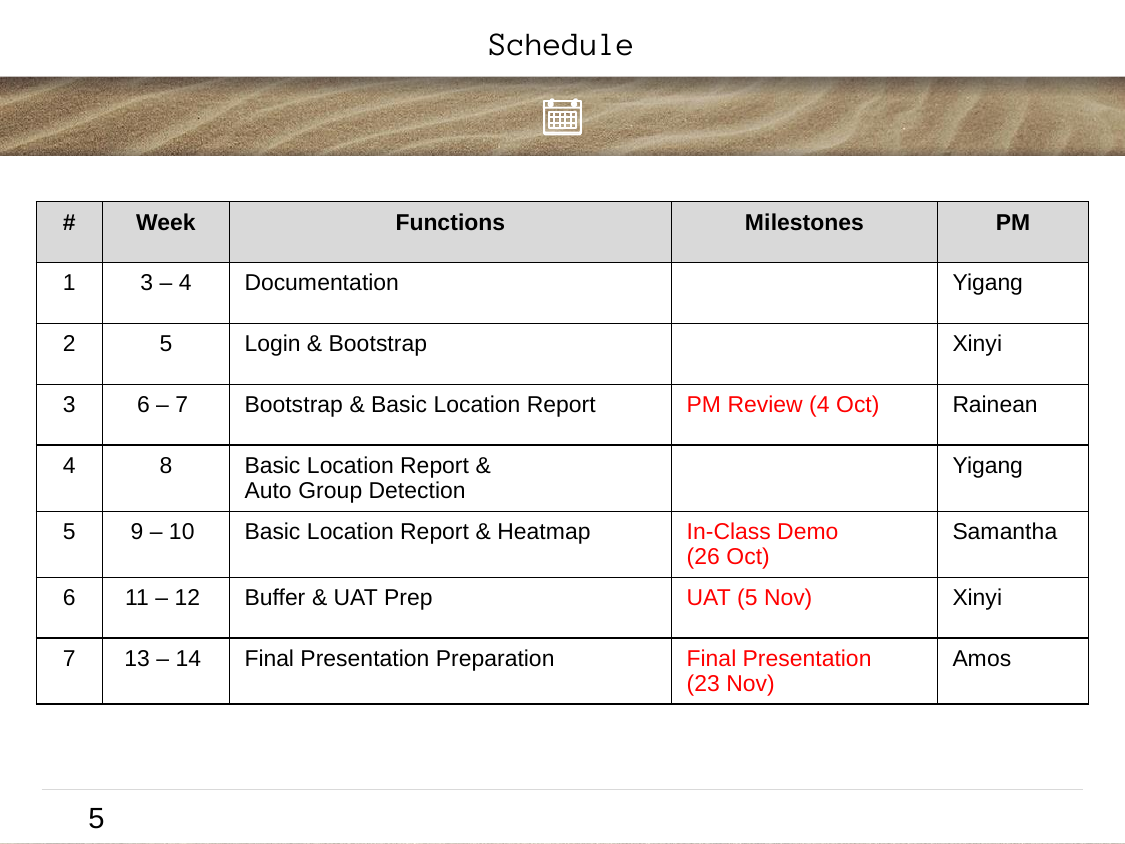

Schedule

| # | Week | Functions | Milestones | PM |
| --- | --- | --- | --- | --- |
| 1 | 3 – 4 | Documentation |  | Yigang |
| 2 | 5 | Login & Bootstrap |  | Xinyi |
| 3 | 6 – 7 | Bootstrap & Basic Location Report | PM Review (4 Oct) | Rainean |
| 4 | 8 | Basic Location Report & Auto Group Detection |  | Yigang |
| 5 | 9 – 10 | Basic Location Report & Heatmap | In-Class Demo (26 Oct) | Samantha |
| 6 | 11 – 12 | Buffer & UAT Prep | UAT (5 Nov) | Xinyi |
| 7 | 13 – 14 | Final Presentation Preparation | Final Presentation (23 Nov) | Amos |
5